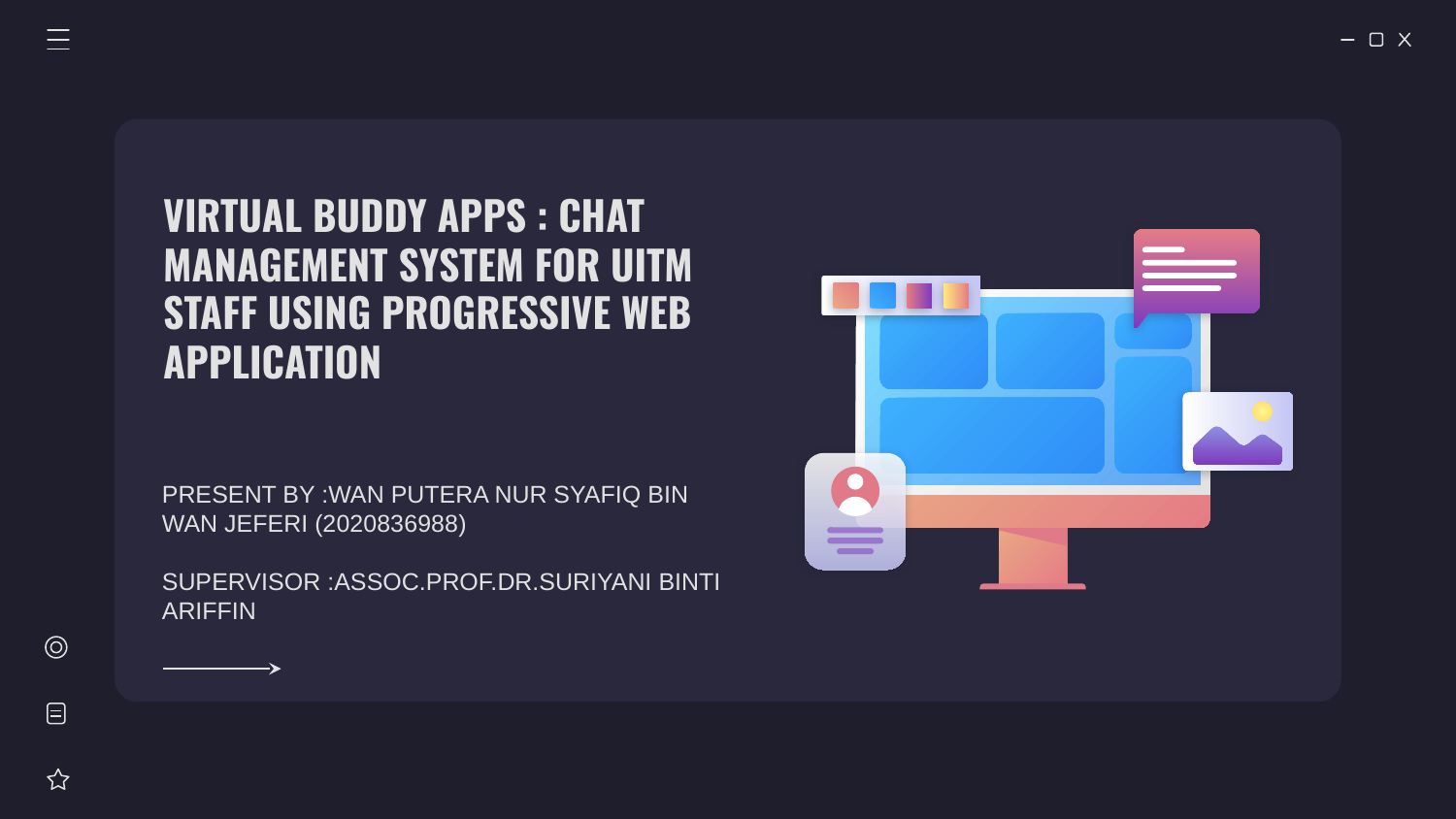

# VIRTUAL BUDDY APPS : CHAT MANAGEMENT SYSTEM FOR UITM STAFF USING PROGRESSIVE WEB APPLICATION

PRESENT BY :WAN PUTERA NUR SYAFIQ BIN WAN JEFERI (2020836988)

SUPERVISOR :ASSOC.PROF.DR.SURIYANI BINTI ARIFFIN